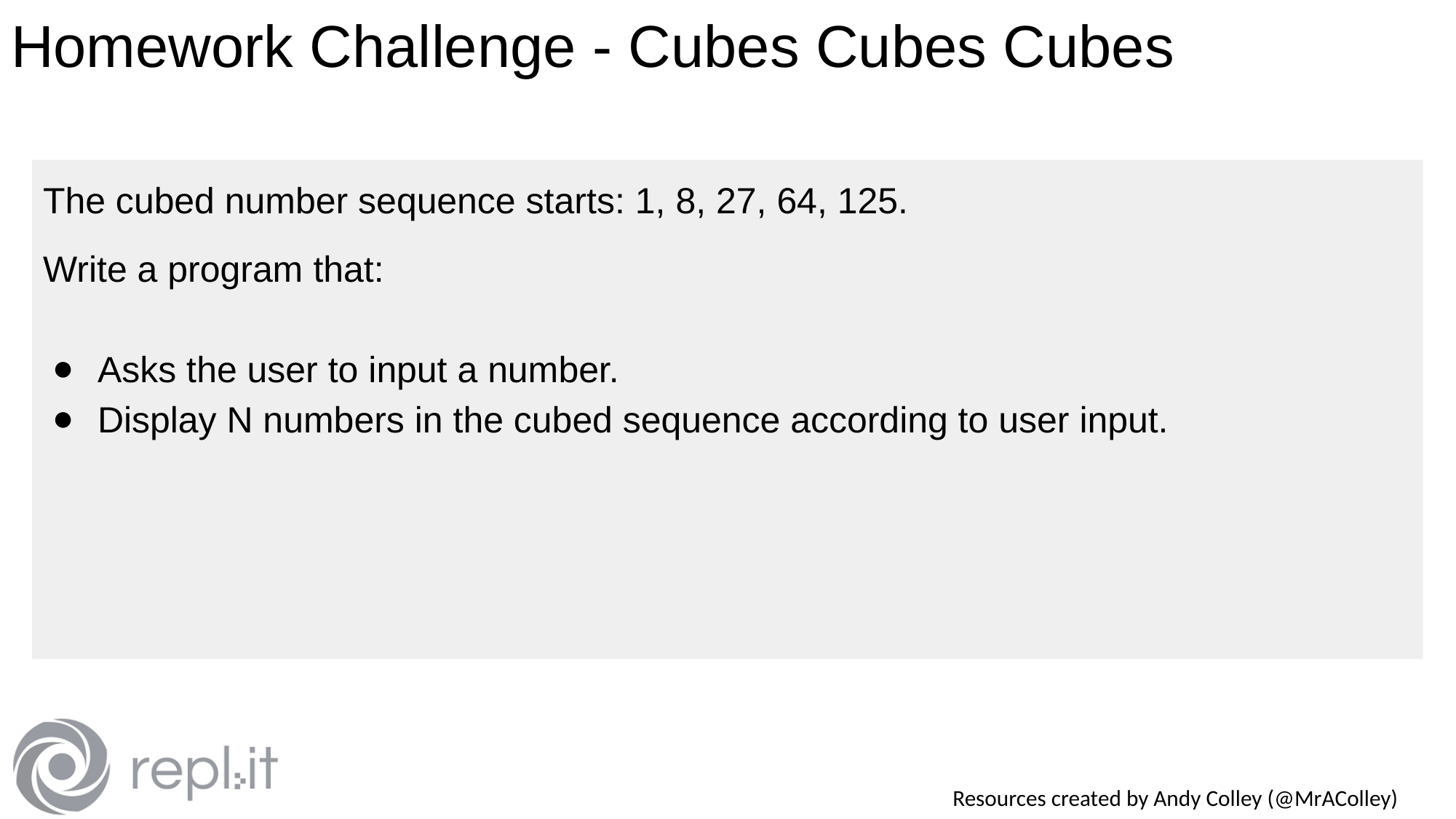

# Homework Challenge - Cubes Cubes Cubes
The cubed number sequence starts: 1, 8, 27, 64, 125.
Write a program that:

Asks the user to input a number.
Display N numbers in the cubed sequence according to user input.